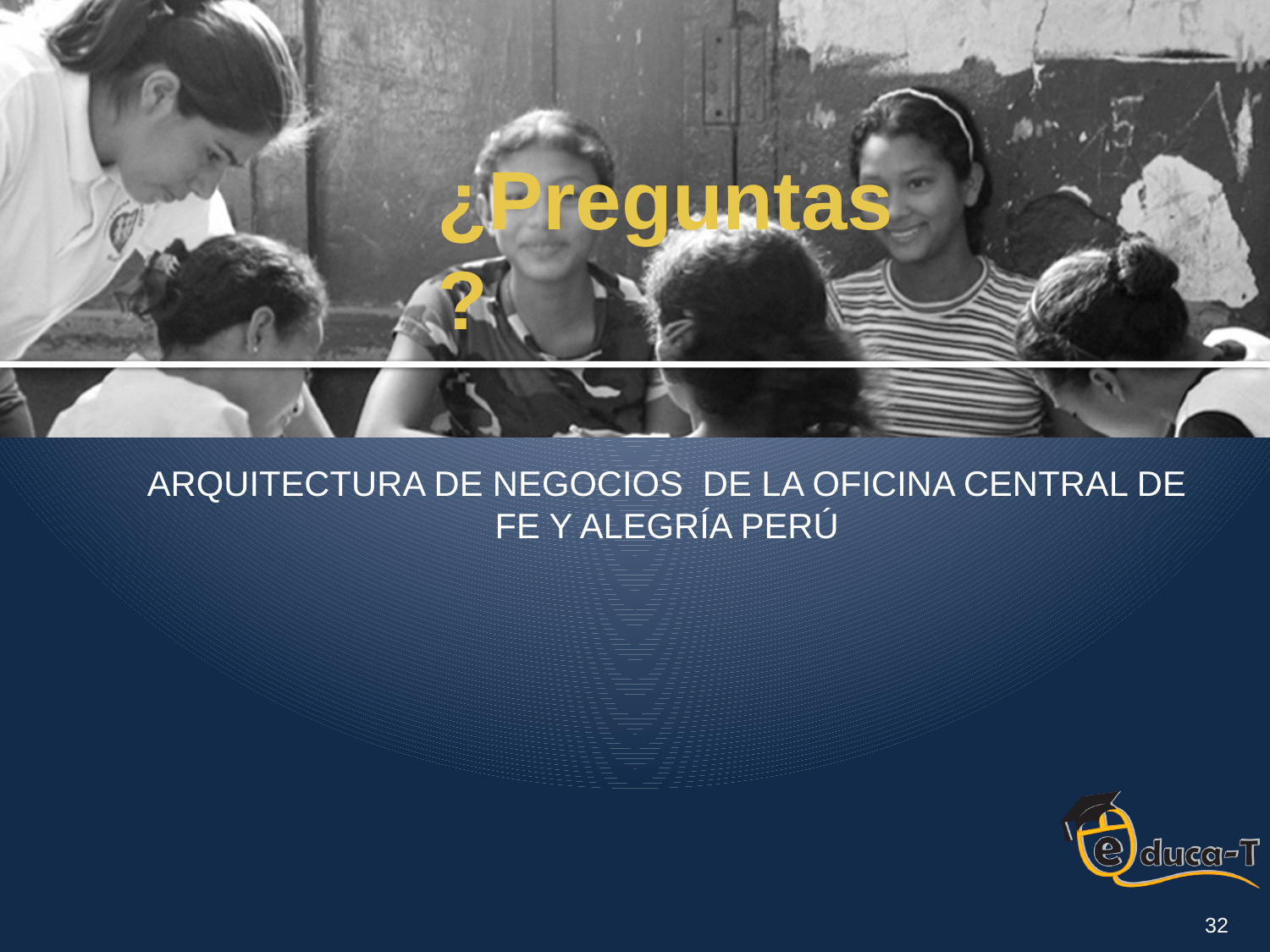

# ¿Preguntas?
ARQUITECTURA DE NEGOCIOS  DE LA OFICINA CENTRAL DE FE Y ALEGRÍA PERÚ

32